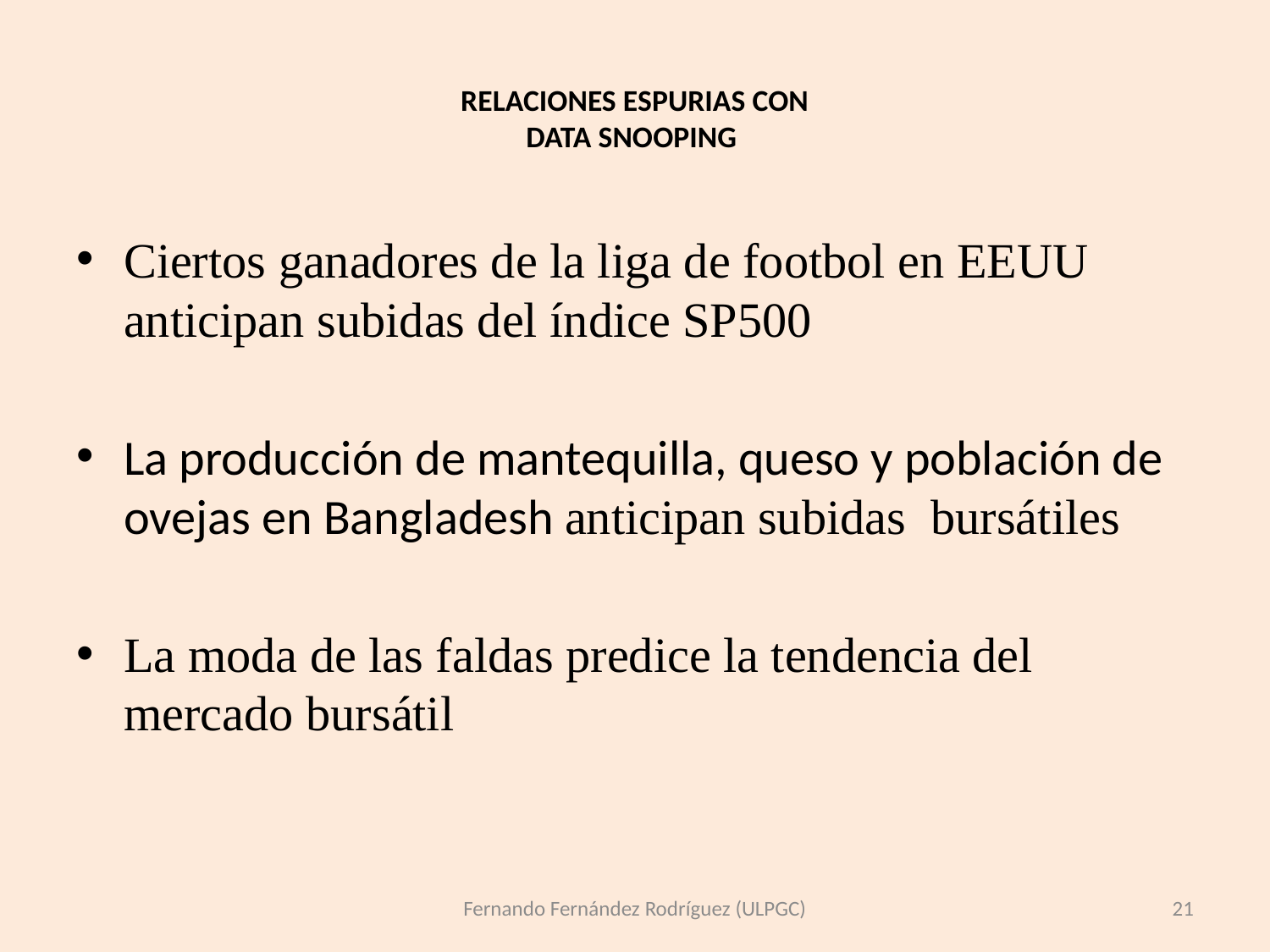

# RELACIONES ESPURIAS CON DATA SNOOPING
Ciertos ganadores de la liga de footbol en EEUU anticipan subidas del índice SP500

La producción de mantequilla, queso y población de ovejas en Bangladesh anticipan subidas  bursátiles

La moda de las faldas predice la tendencia del mercado bursátil
Fernando Fernández Rodríguez (ULPGC)
21